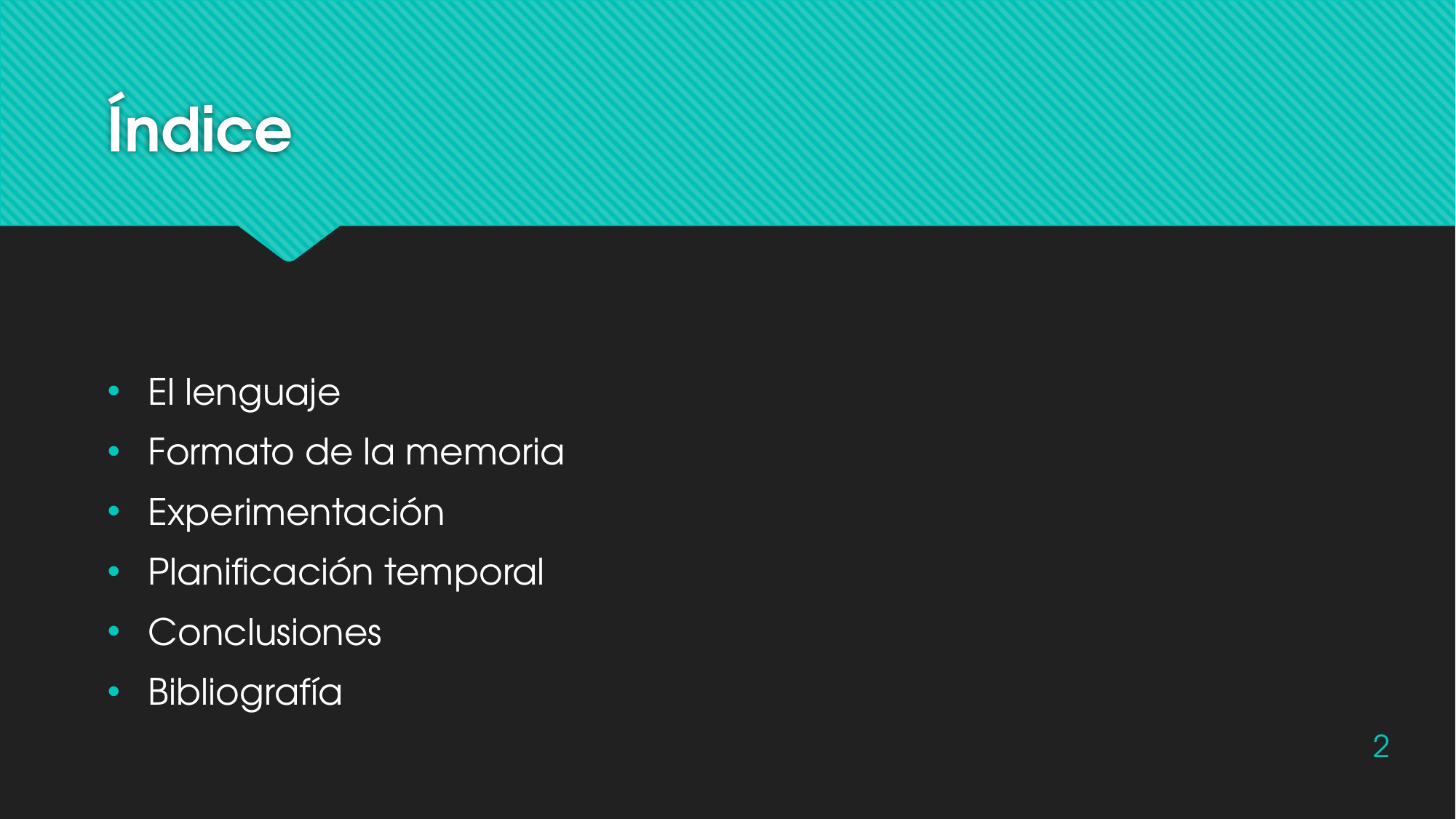

# Índice
El lenguaje
Formato de la memoria
Experimentación
Planificación temporal
Conclusiones
Bibliografía
2